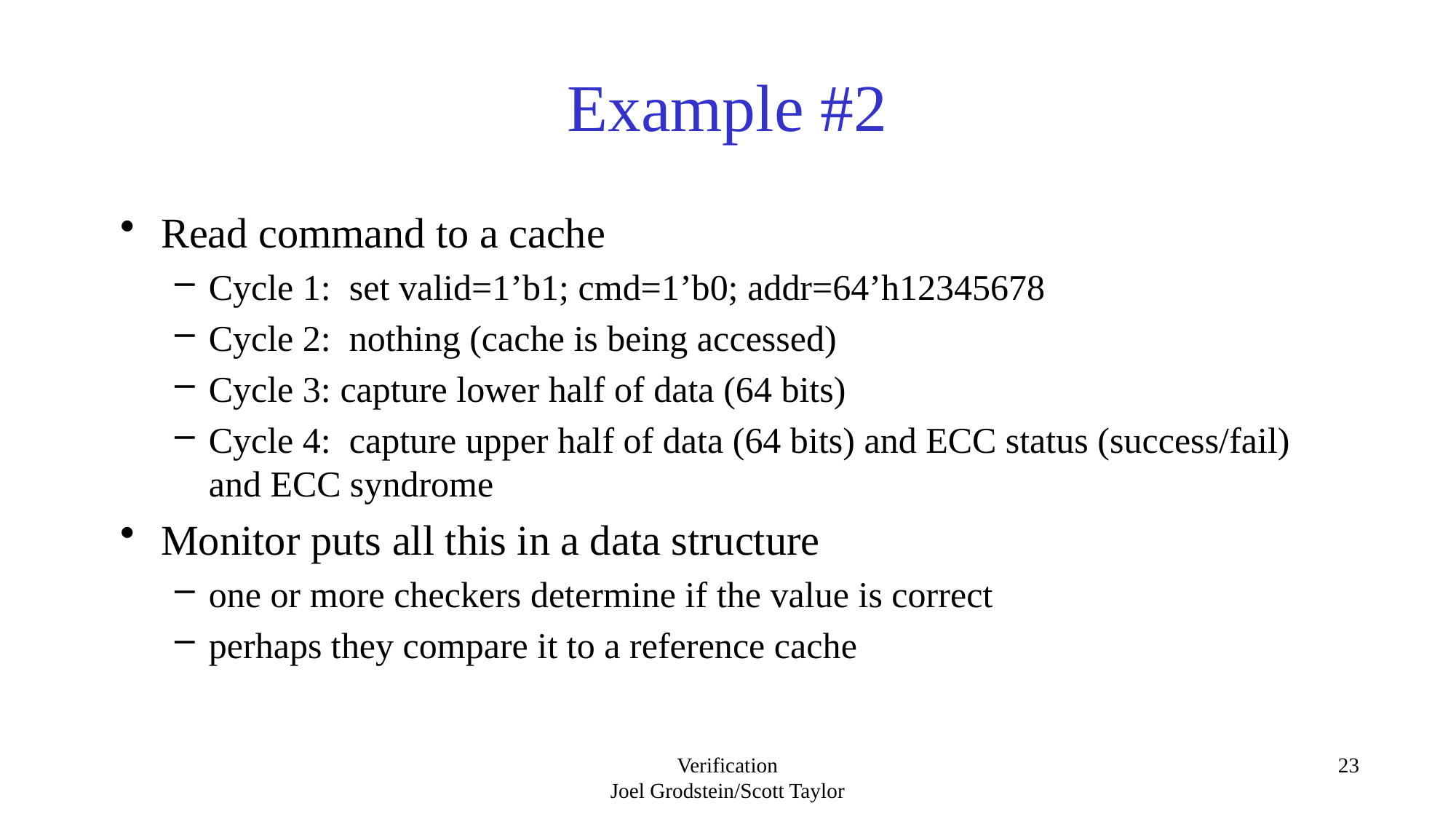

# Example #2
Read command to a cache
Cycle 1:  set valid=1’b1; cmd=1’b0; addr=64’h12345678
Cycle 2:  nothing (cache is being accessed)
Cycle 3: capture lower half of data (64 bits)
Cycle 4:  capture upper half of data (64 bits) and ECC status (success/fail) and ECC syndrome
Monitor puts all this in a data structure
one or more checkers determine if the value is correct
perhaps they compare it to a reference cache
Verification
Joel Grodstein/Scott Taylor